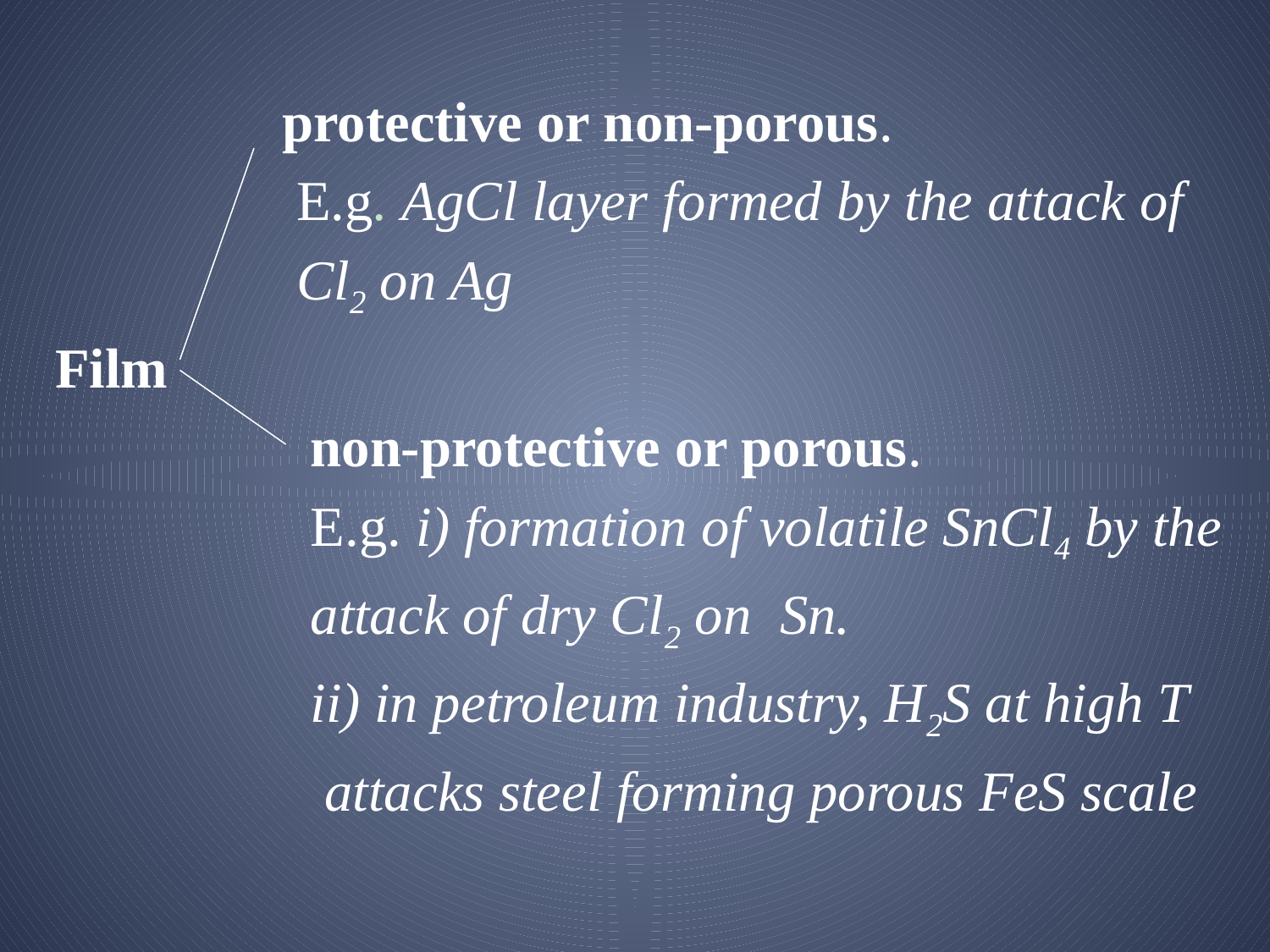

protective or non-porous.
                    E.g. AgCl layer formed by the attack of
                    Cl2 on Ag
   Film
                     non-protective or porous.
                     E.g. i) formation of volatile SnCl4 by the
                     attack of dry Cl2 on  Sn.
                     ii) in petroleum industry, H2S at high T
                      attacks steel forming porous FeS scale